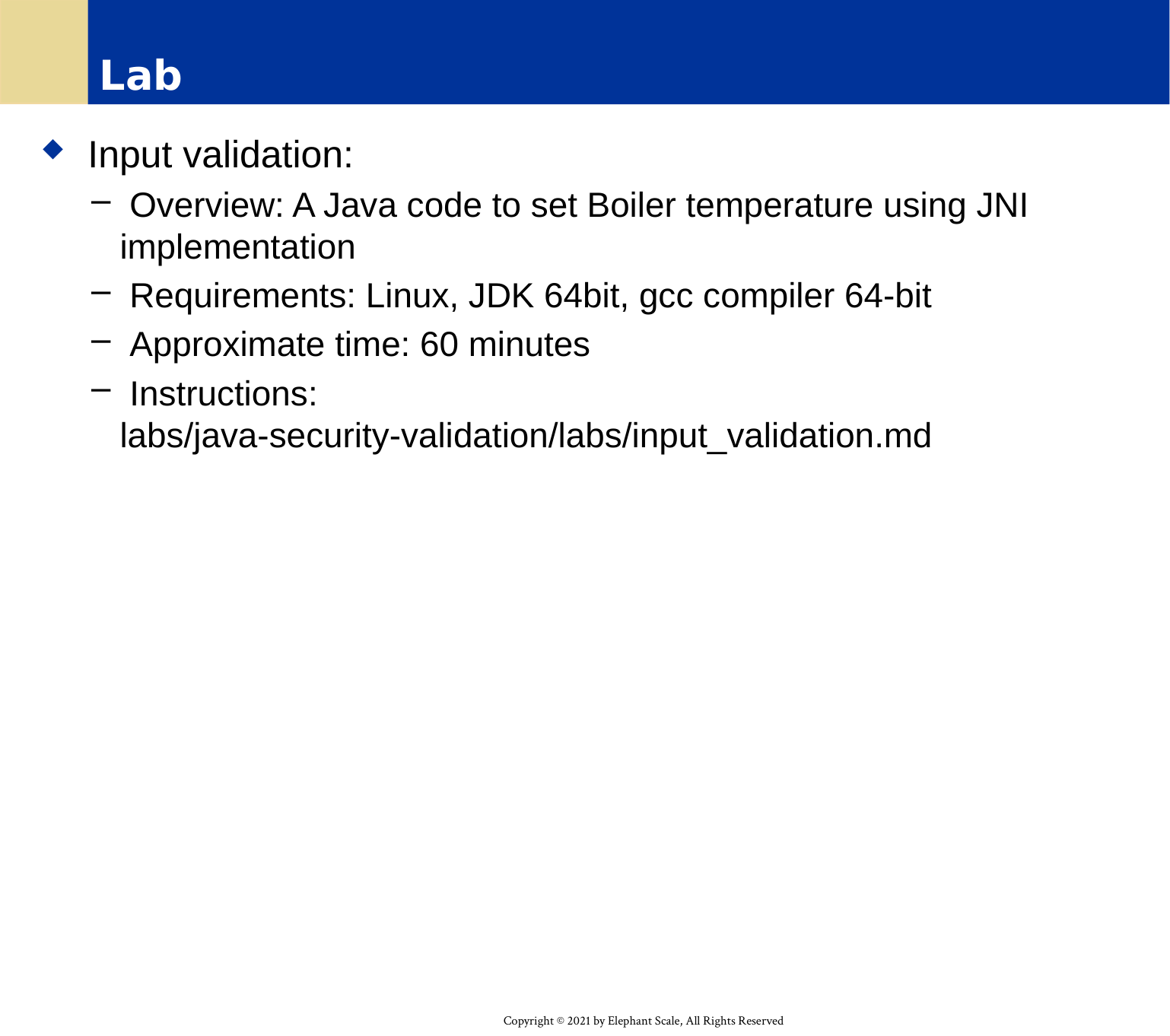

# Lab
 Input validation:
 Overview: A Java code to set Boiler temperature using JNI implementation
 Requirements: Linux, JDK 64bit, gcc compiler 64-bit
 Approximate time: 60 minutes
 Instructions: labs/java-security-validation/labs/input_validation.md
Copyright © 2021 by Elephant Scale, All Rights Reserved